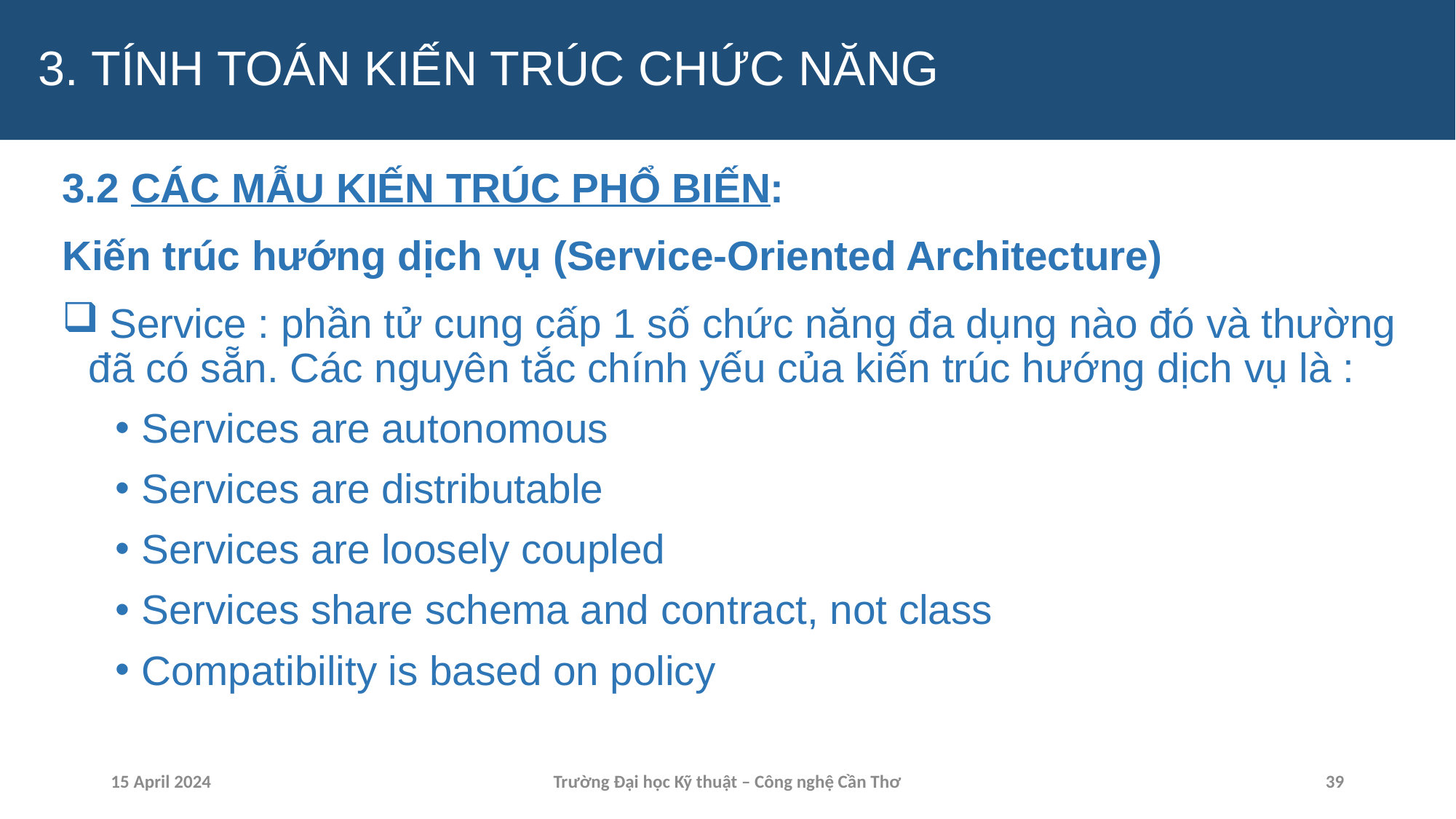

# 3. TÍNH TOÁN KIẾN TRÚC CHỨC NĂNG
3.2 CÁC MẪU KIẾN TRÚC PHỔ BIẾN:
Kiến trúc hướng dịch vụ (Service-Oriented Architecture)
 Service : phần tử cung cấp 1 số chức năng đa dụng nào đó và thường đã có sẵn. Các nguyên tắc chính yếu của kiến trúc hướng dịch vụ là :
Services are autonomous
Services are distributable
Services are loosely coupled
Services share schema and contract, not class
Compatibility is based on policy
15 April 2024
Trường Đại học Kỹ thuật – Công nghệ Cần Thơ
39